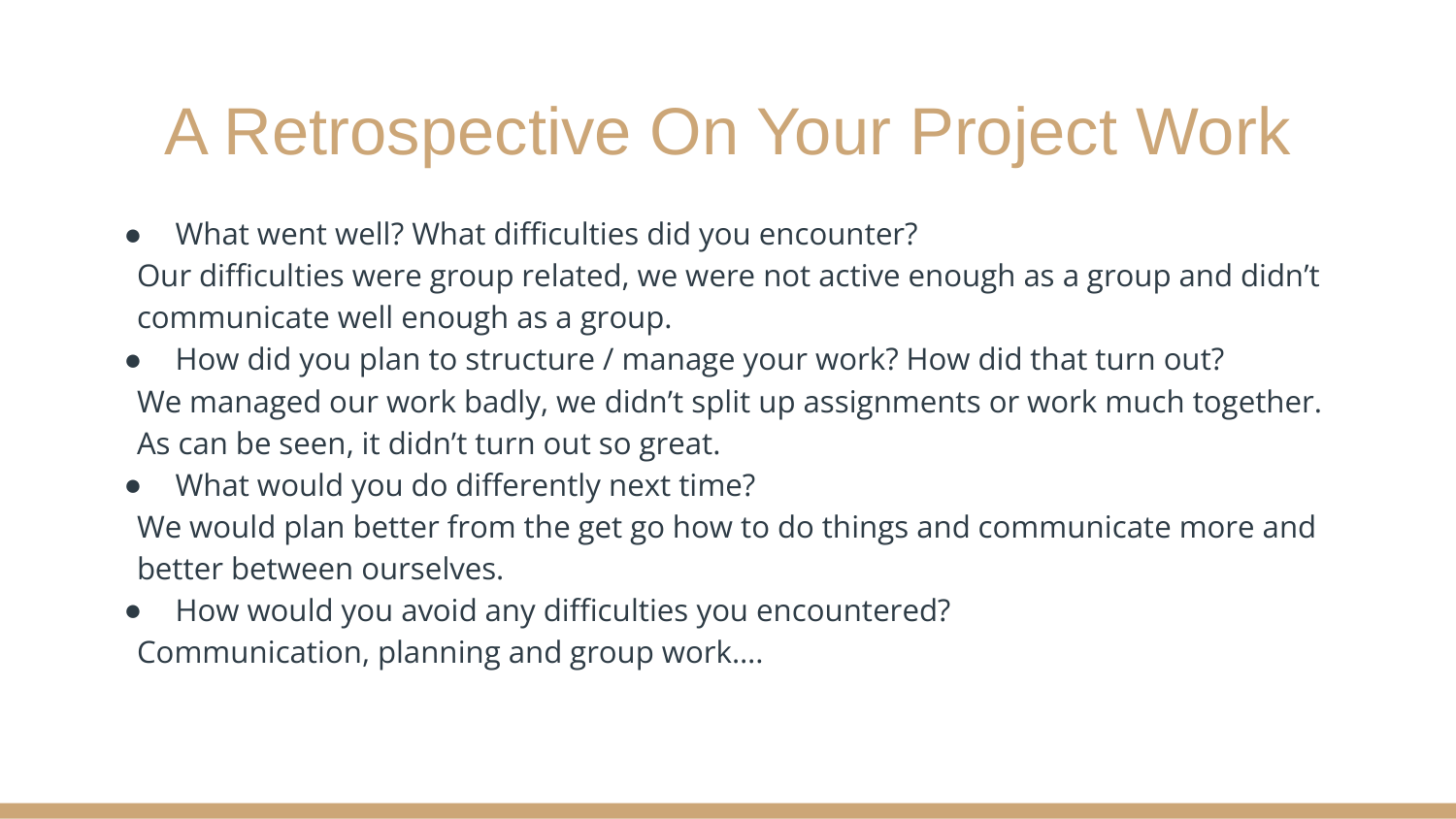

# A Retrospective On Your Project Work
What went well? What difficulties did you encounter?
Our difficulties were group related, we were not active enough as a group and didn’t communicate well enough as a group.
How did you plan to structure / manage your work? How did that turn out?
We managed our work badly, we didn’t split up assignments or work much together.
As can be seen, it didn’t turn out so great.
What would you do differently next time?
We would plan better from the get go how to do things and communicate more and better between ourselves.
How would you avoid any difficulties you encountered?
Communication, planning and group work….